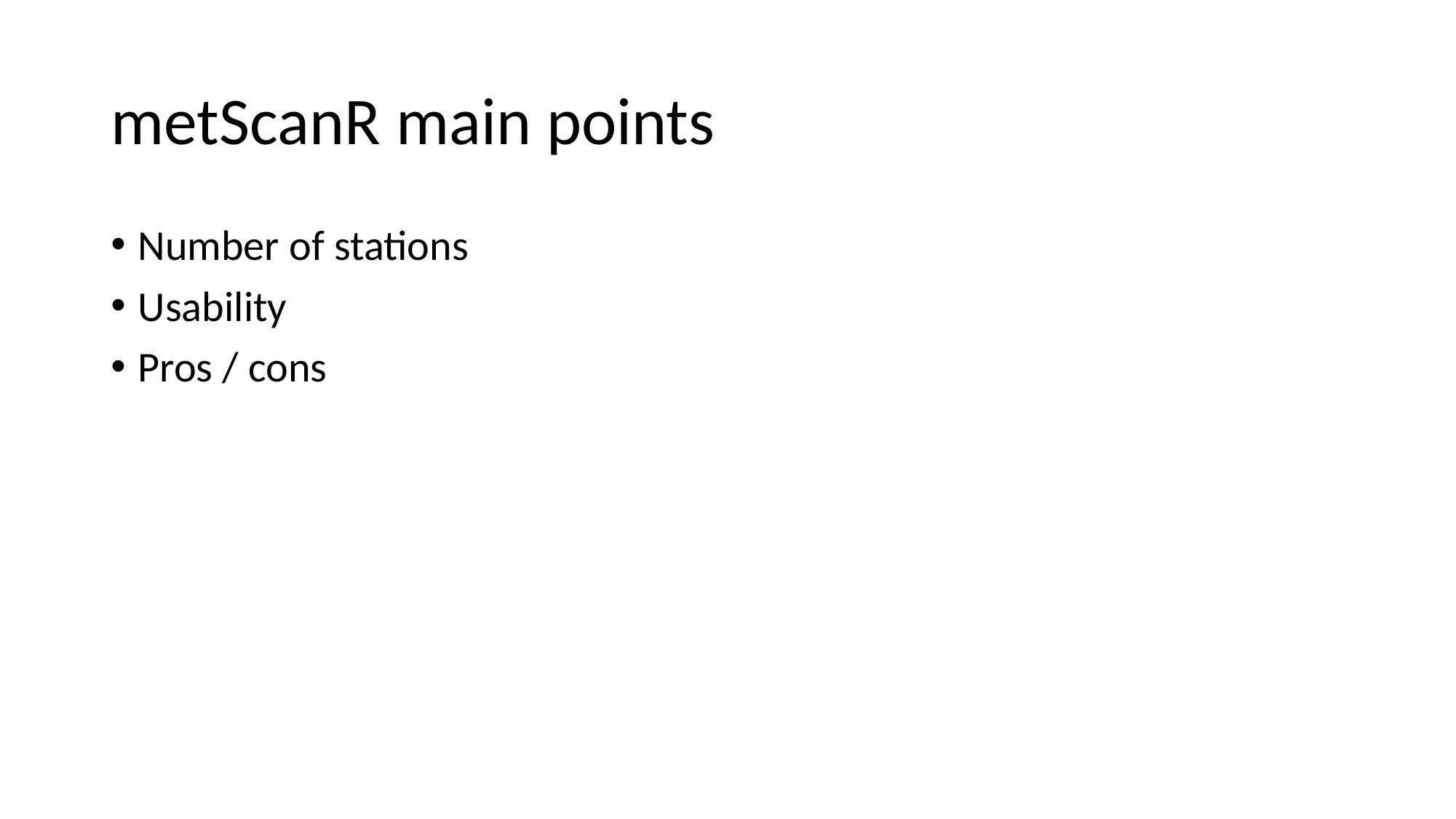

# metScanR main points
Number of stations
Usability
Pros / cons